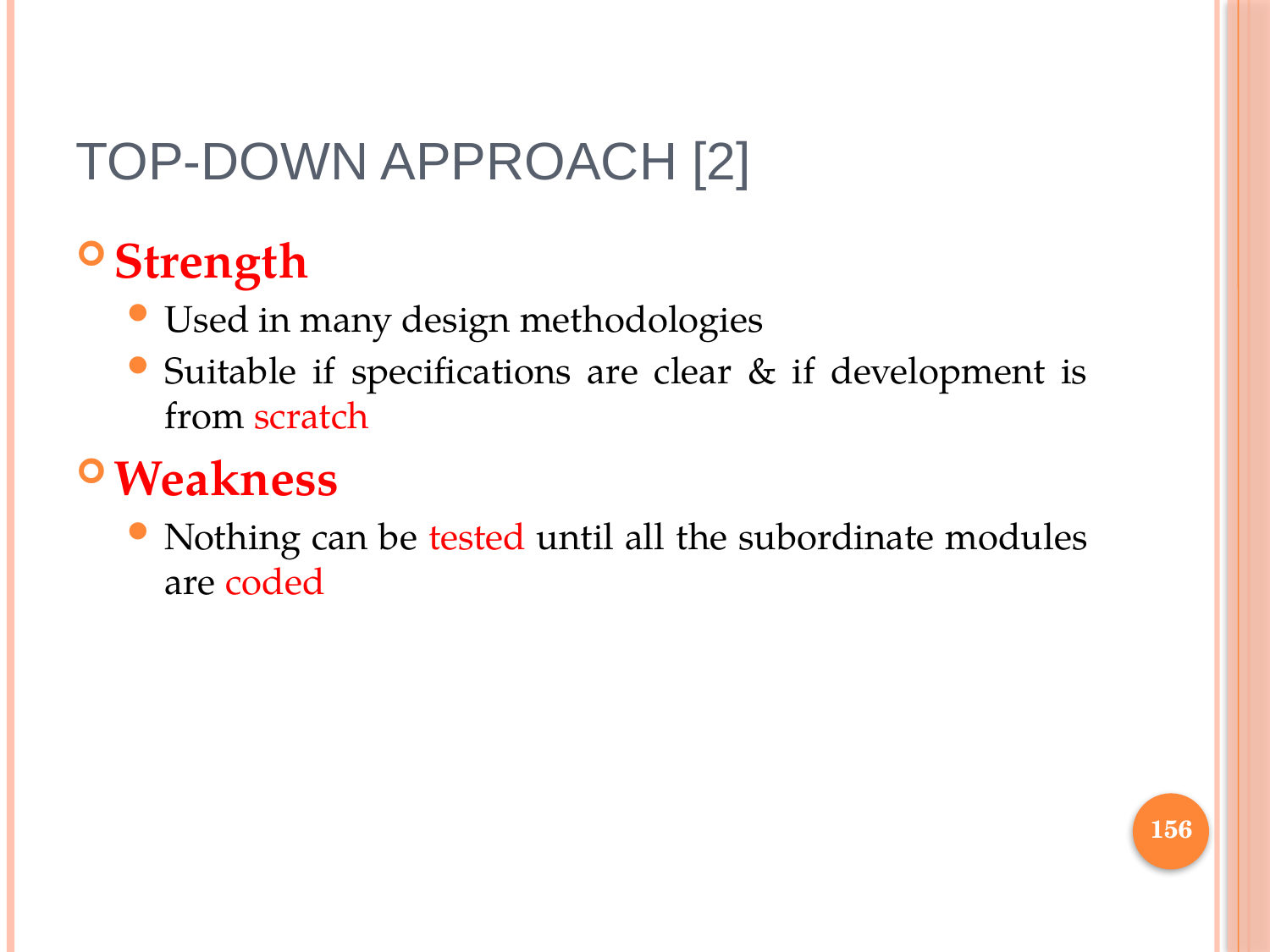

# Top-down approach [2]
Strength
Used in many design methodologies
Suitable if specifications are clear & if development is from scratch
Weakness
Nothing can be tested until all the subordinate modules are coded
156